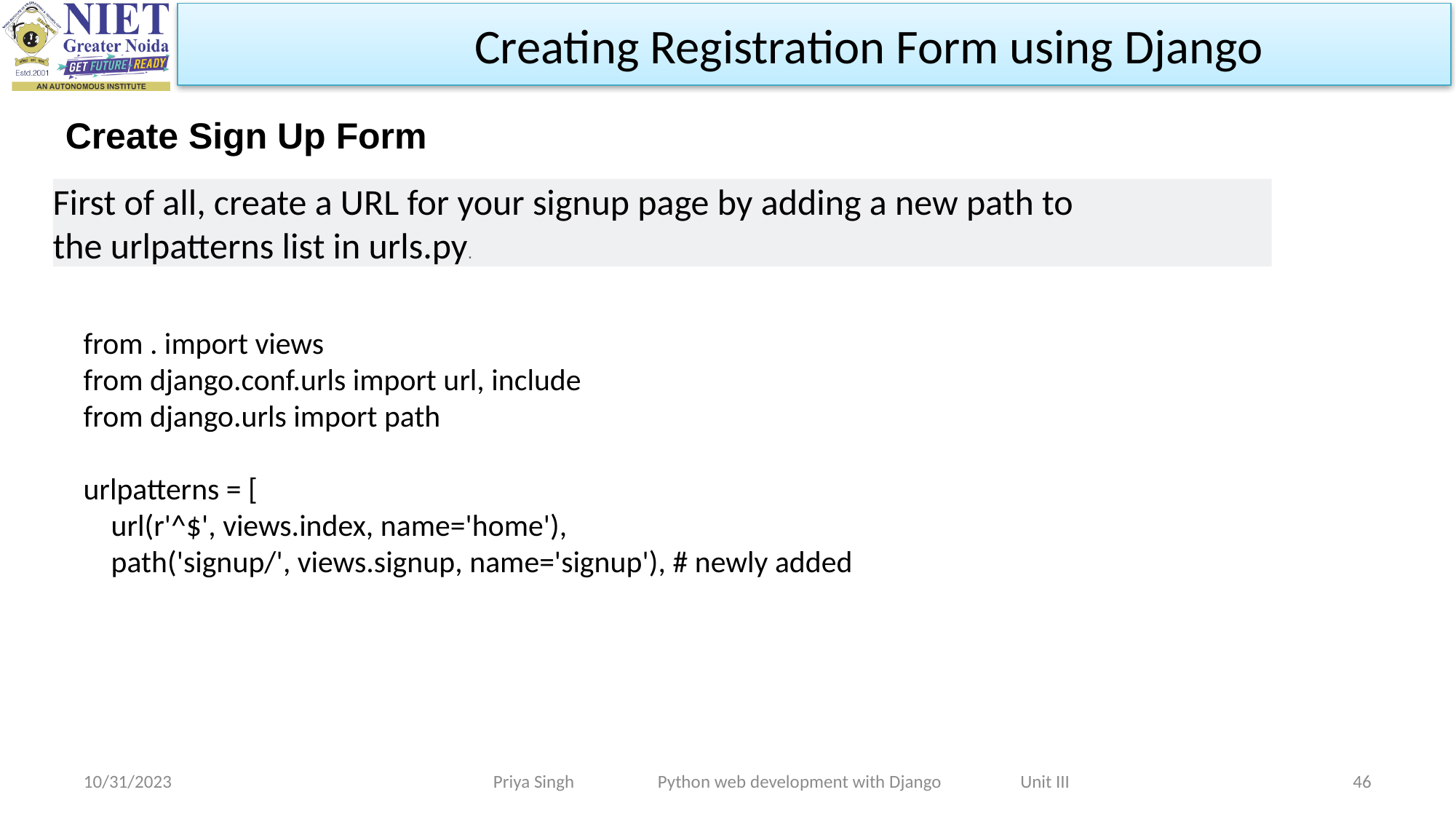

Creating Registration Form using Django
Create Sign Up Form
First of all, create a URL for your signup page by adding a new path to the urlpatterns list in urls.py.
from . import views
from django.conf.urls import url, include
from django.urls import path

urlpatterns = [
    url(r'^$', views.index, name='home'),
    path('signup/', views.signup, name='signup'), # newly added

Priya Singh                    Python web development with Django                   Unit III
10/31/2023
46